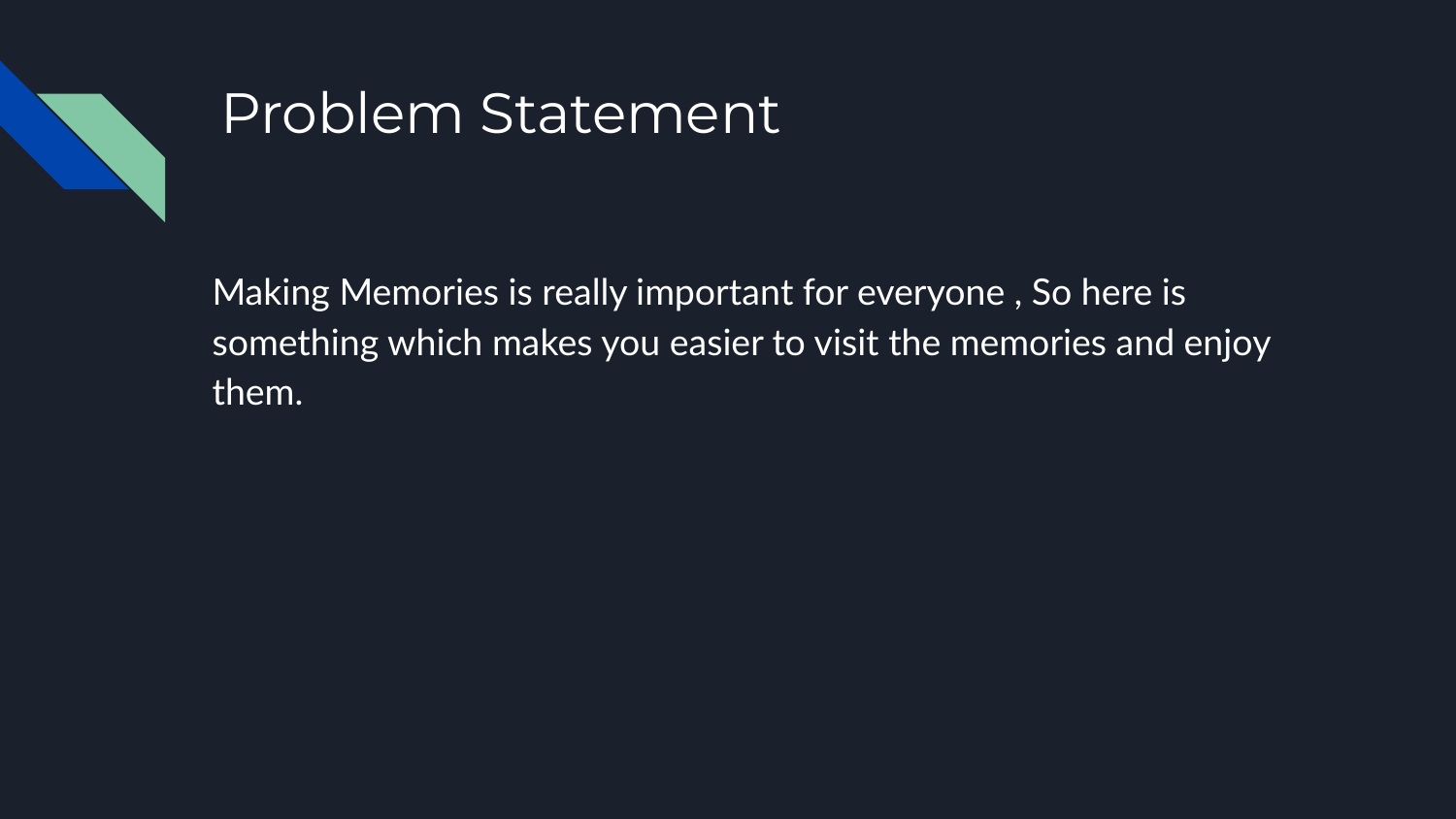

# Problem Statement
Making Memories is really important for everyone , So here is something which makes you easier to visit the memories and enjoy them.